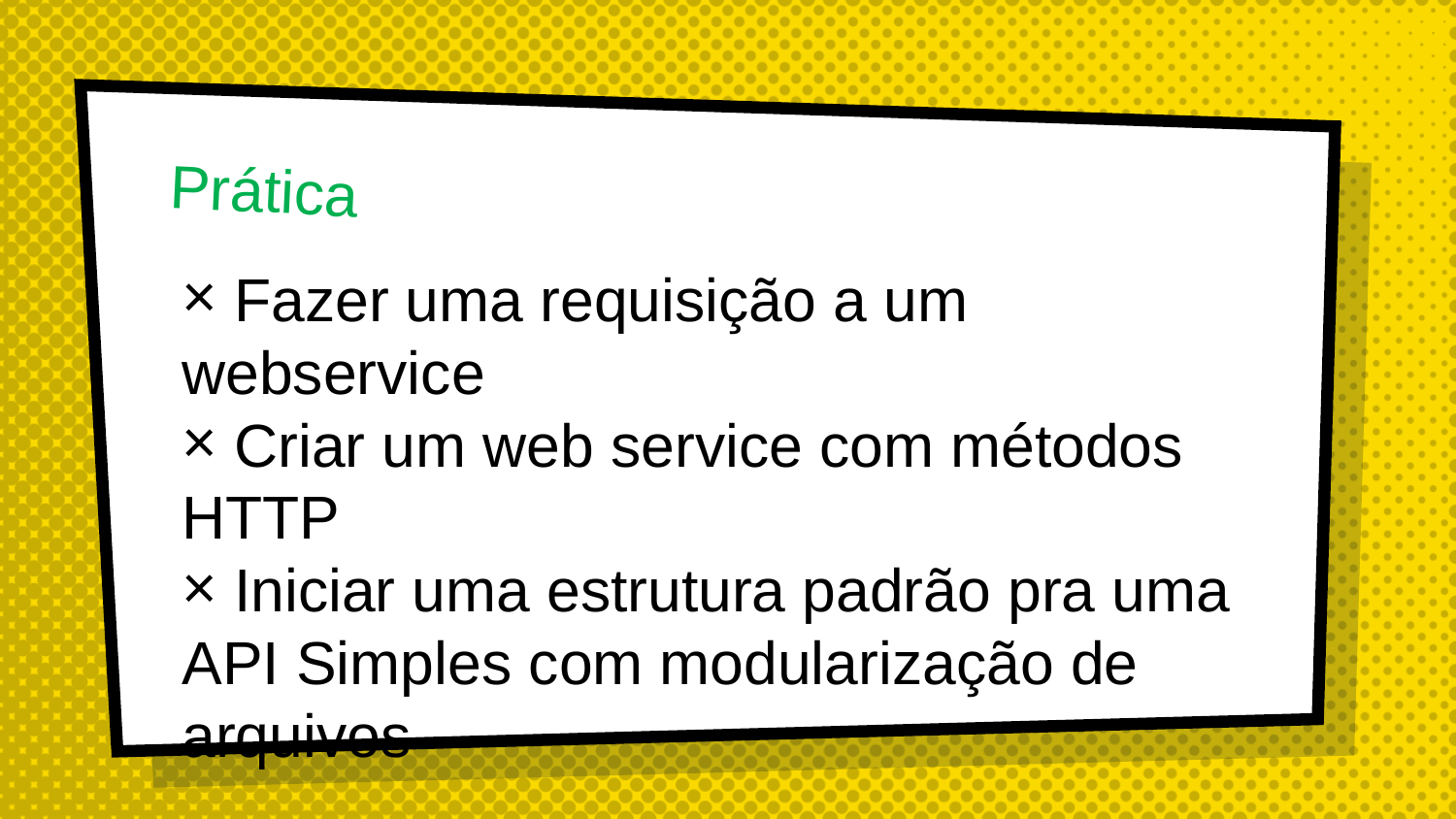

# Prática
 Fazer uma requisição a um webservice
 Criar um web service com métodos HTTP
 Iniciar uma estrutura padrão pra uma API Simples com modularização de arquivos